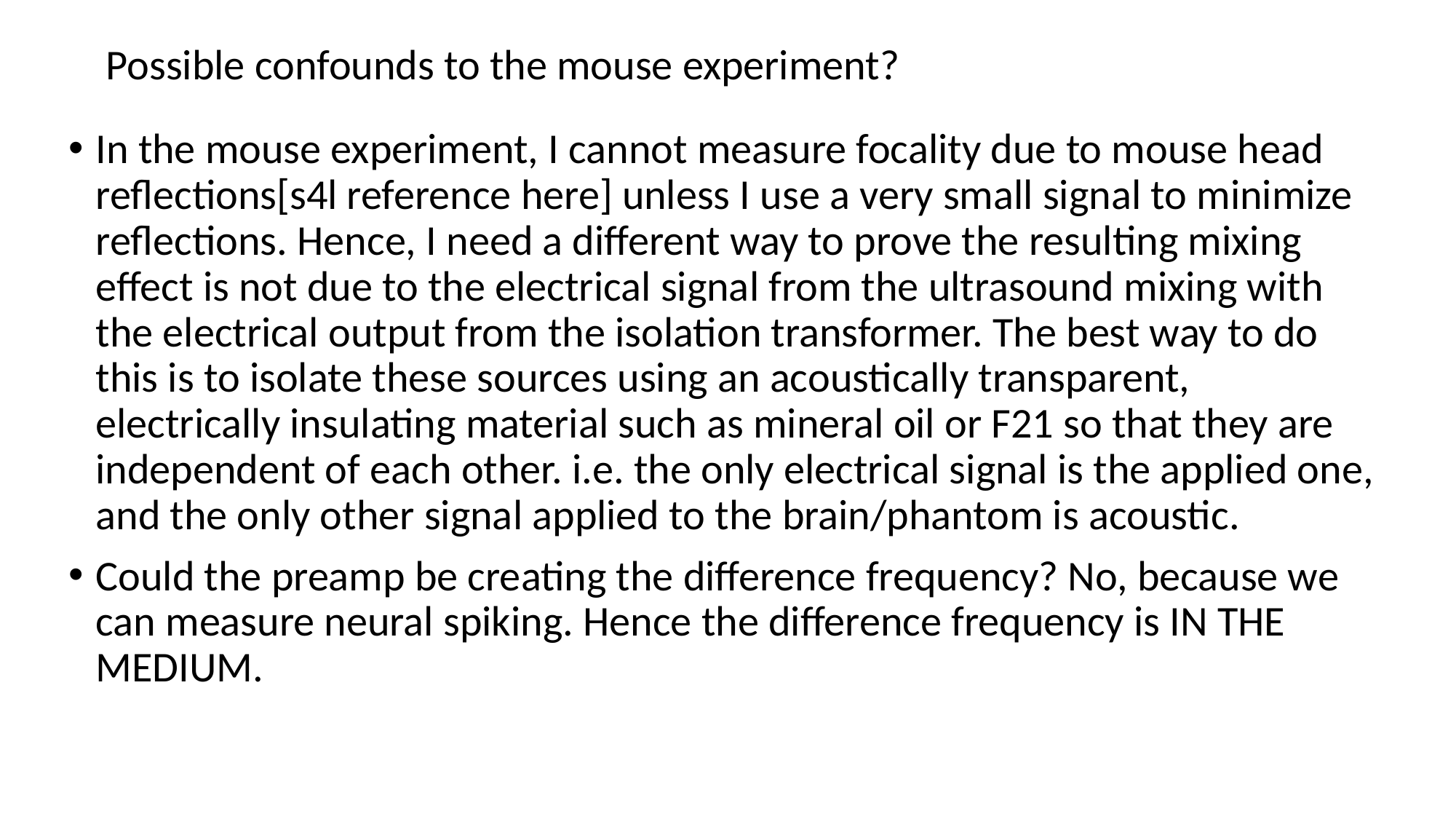

# Possible confounds to the mouse experiment?
In the mouse experiment, I cannot measure focality due to mouse head reflections[s4l reference here] unless I use a very small signal to minimize reflections. Hence, I need a different way to prove the resulting mixing effect is not due to the electrical signal from the ultrasound mixing with the electrical output from the isolation transformer. The best way to do this is to isolate these sources using an acoustically transparent, electrically insulating material such as mineral oil or F21 so that they are independent of each other. i.e. the only electrical signal is the applied one, and the only other signal applied to the brain/phantom is acoustic.
Could the preamp be creating the difference frequency? No, because we can measure neural spiking. Hence the difference frequency is IN THE MEDIUM.